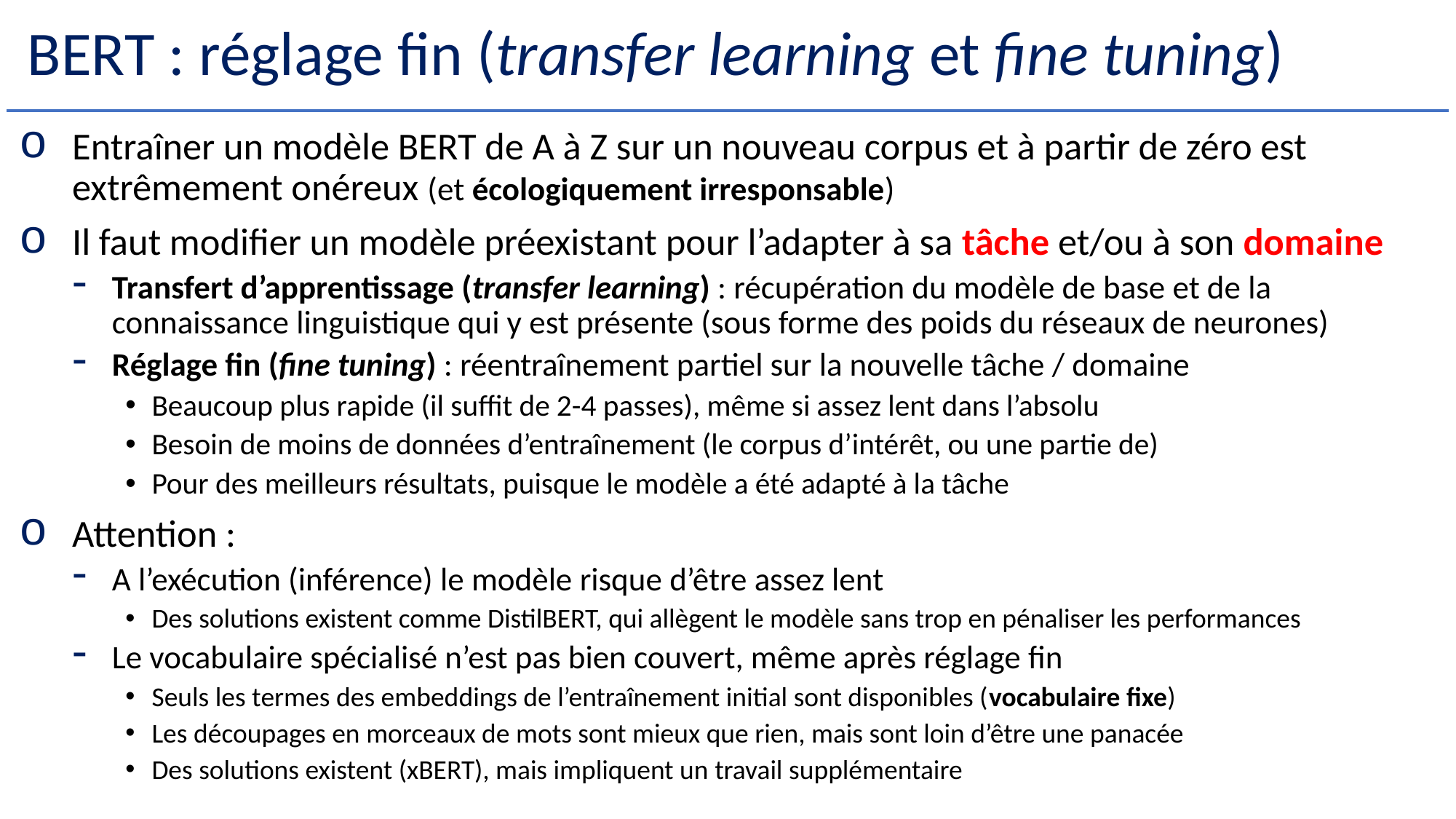

# BERT : réglage fin (transfer learning et fine tuning)
Entraîner un modèle BERT de A à Z sur un nouveau corpus et à partir de zéro est extrêmement onéreux (et écologiquement irresponsable)
Il faut modifier un modèle préexistant pour l’adapter à sa tâche et/ou à son domaine
Transfert d’apprentissage (transfer learning) : récupération du modèle de base et de la connaissance linguistique qui y est présente (sous forme des poids du réseaux de neurones)
Réglage fin (fine tuning) : réentraînement partiel sur la nouvelle tâche / domaine
Beaucoup plus rapide (il suffit de 2-4 passes), même si assez lent dans l’absolu
Besoin de moins de données d’entraînement (le corpus d’intérêt, ou une partie de)
Pour des meilleurs résultats, puisque le modèle a été adapté à la tâche
Attention :
A l’exécution (inférence) le modèle risque d’être assez lent
Des solutions existent comme DistilBERT, qui allègent le modèle sans trop en pénaliser les performances
Le vocabulaire spécialisé n’est pas bien couvert, même après réglage fin
Seuls les termes des embeddings de l’entraînement initial sont disponibles (vocabulaire fixe)
Les découpages en morceaux de mots sont mieux que rien, mais sont loin d’être une panacée
Des solutions existent (xBERT), mais impliquent un travail supplémentaire